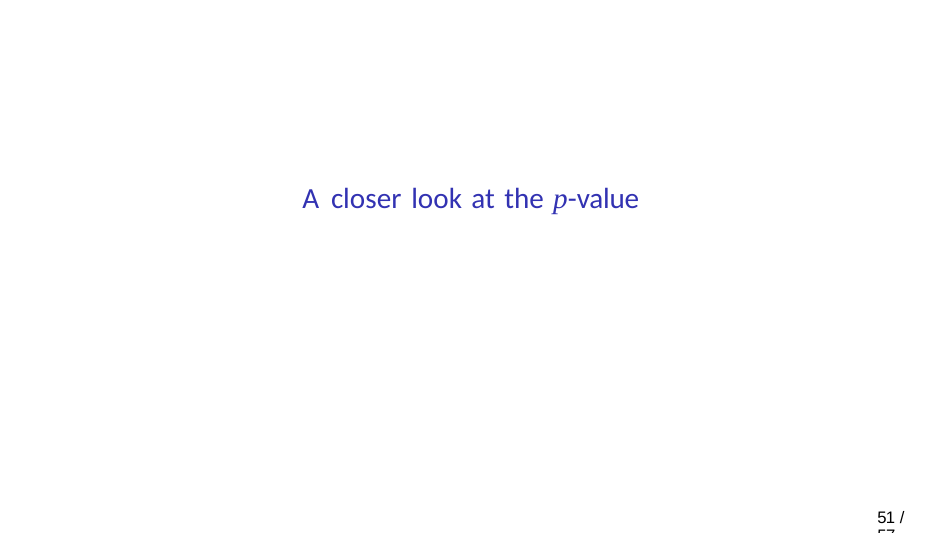

A closer look at the p-value
51 / 57